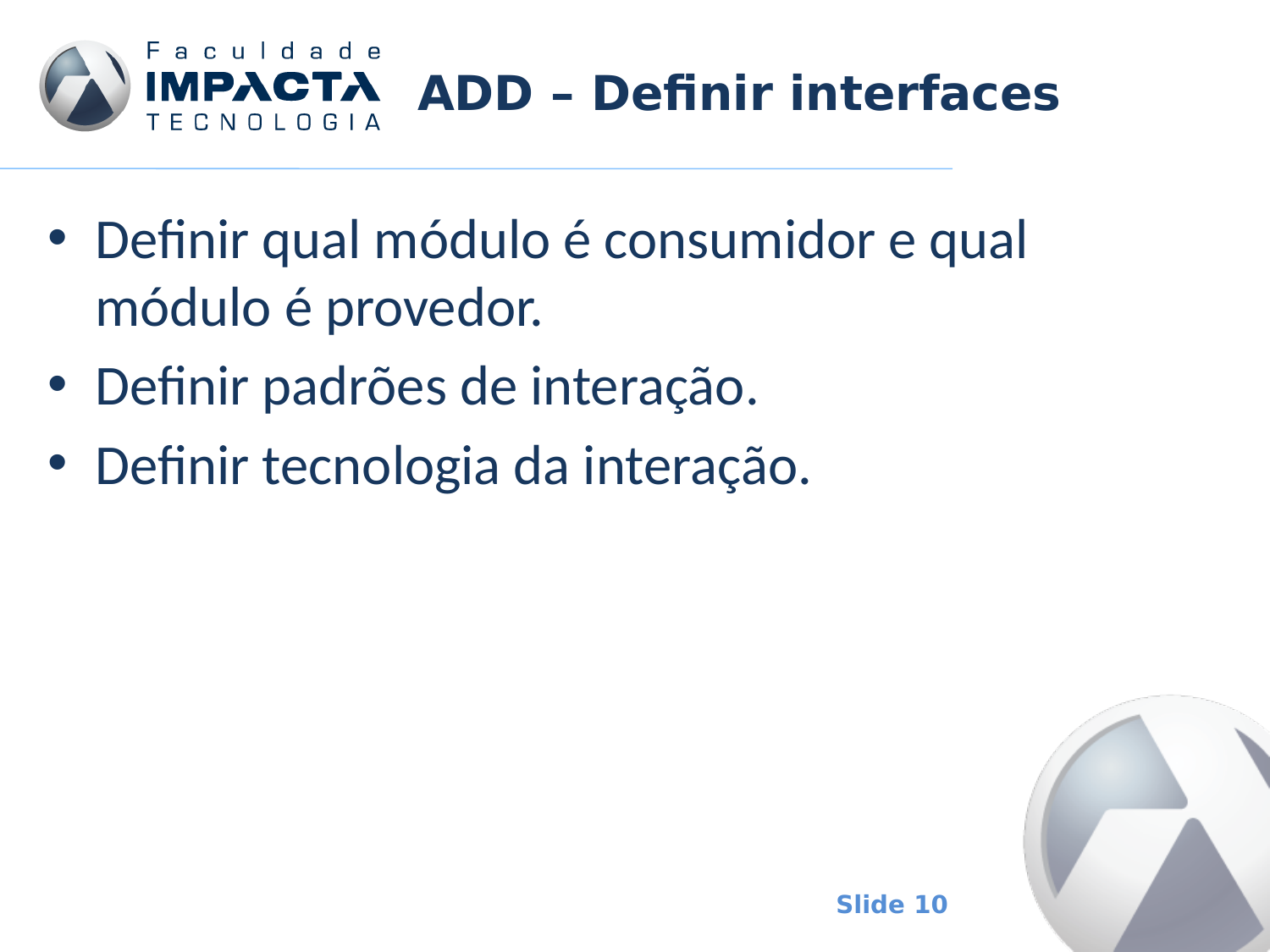

# ADD – Definir interfaces
Definir qual módulo é consumidor e qual módulo é provedor.
Definir padrões de interação.
Definir tecnologia da interação.